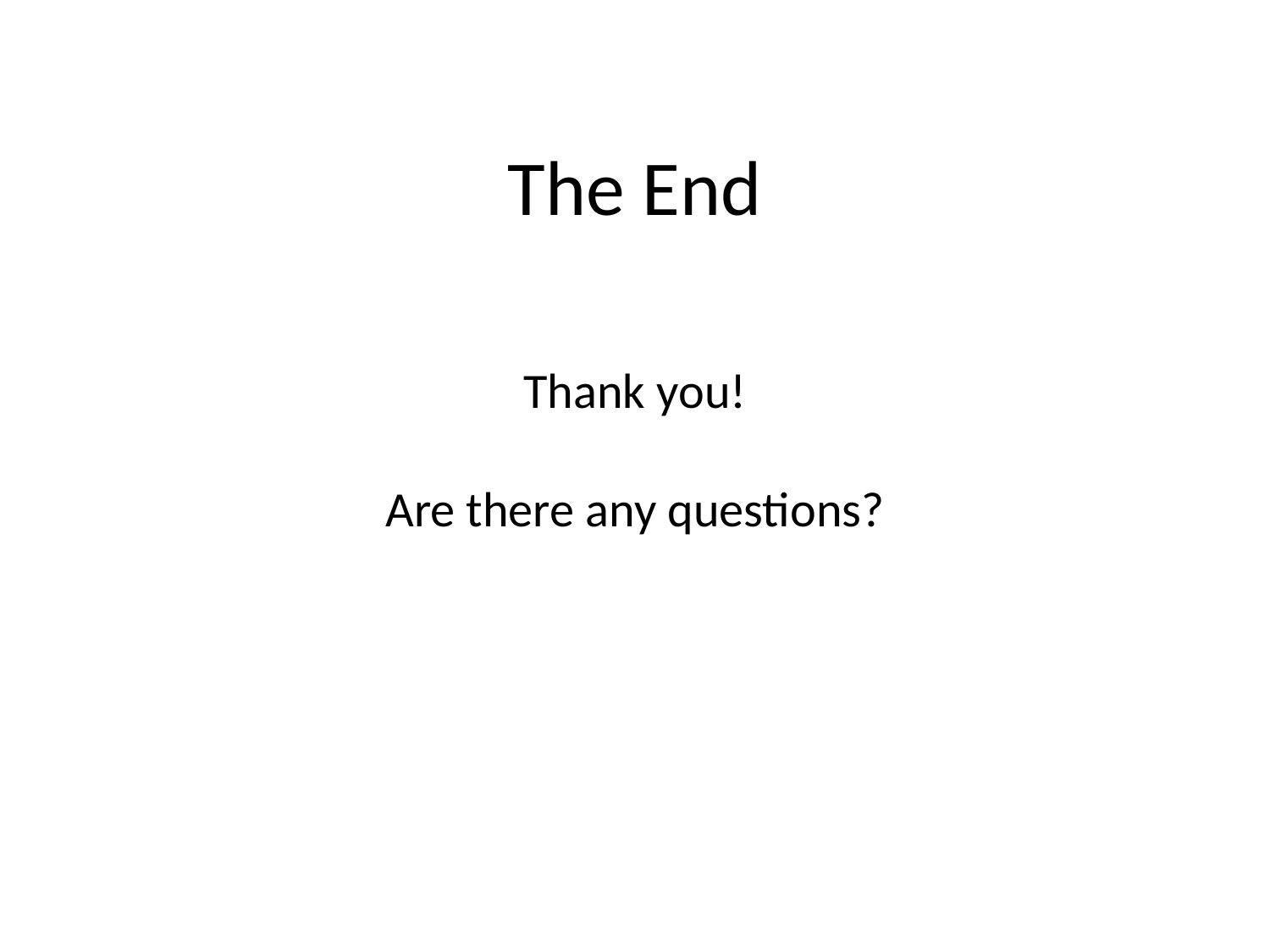

# The End
Thank you!

Are there any questions?